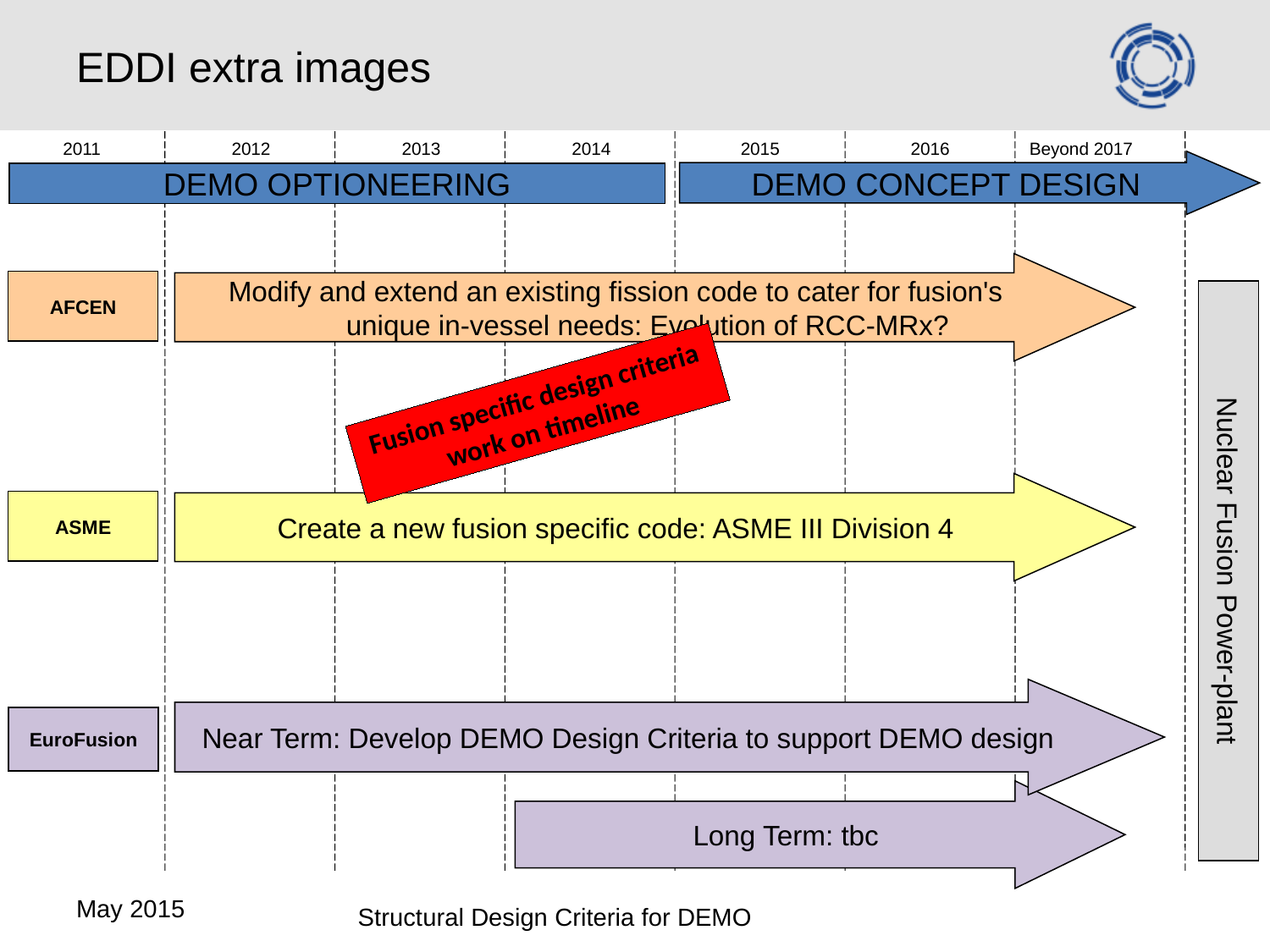

# EDDI extra images
2011

2012

2013

2014

2015

2016

Beyond 2017
DEMO CONCEPT DESIGN
DEMO OPTIONEERING
Modify and extend an existing fission code to cater for fusion's unique in-vessel needs: Evolution of RCC-MRx?
AFCEN
Nuclear Fusion Power-plant
Fusion specific design criteria work on timeline
Create a new fusion specific code: ASME III Division 4
ASME
Near Term: Develop DEMO Design Criteria to support DEMO design
EuroFusion
Long Term: tbc
May 2015
Structural Design Criteria for DEMO
Structural Design Criteria for DEMO